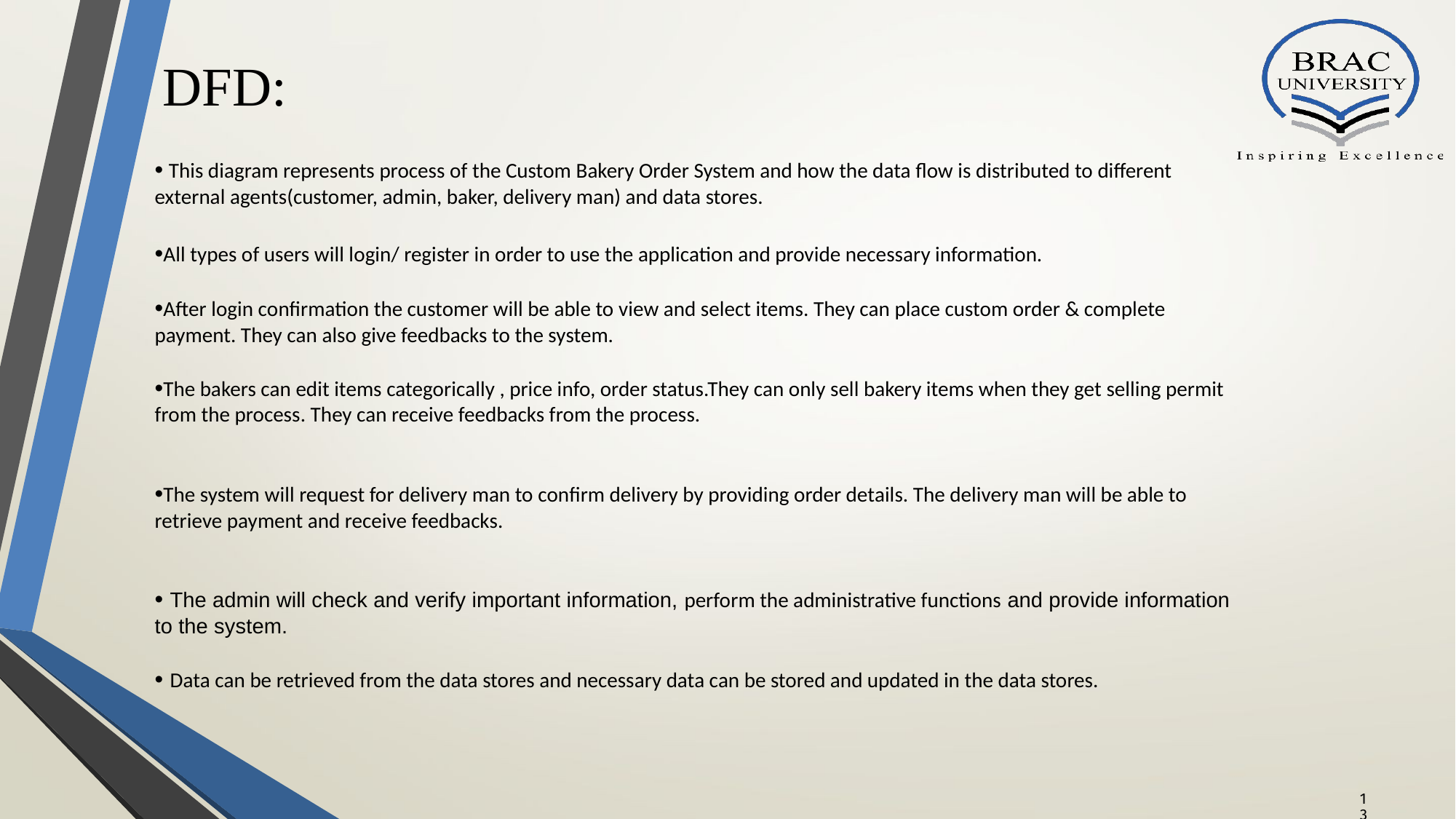

DFD:

• This diagram represents process of the Custom Bakery Order System and how the data flow is distributed to different external agents(customer, admin, baker, delivery man) and data stores.

•All types of users will login/ register in order to use the application and provide necessary information.

•After login confirmation the customer will be able to view and select items. They can place custom order & complete payment. They can also give feedbacks to the system.

•The bakers can edit items categorically , price info, order status.They can only sell bakery items when they get selling permit from the process. They can receive feedbacks from the process.

•The system will request for delivery man to confirm delivery by providing order details. The delivery man will be able to retrieve payment and receive feedbacks.

• The admin will check and verify important information, perform the administrative functions and provide information to the system.

• Data can be retrieved from the data stores and necessary data can be stored and updated in the data stores.

13